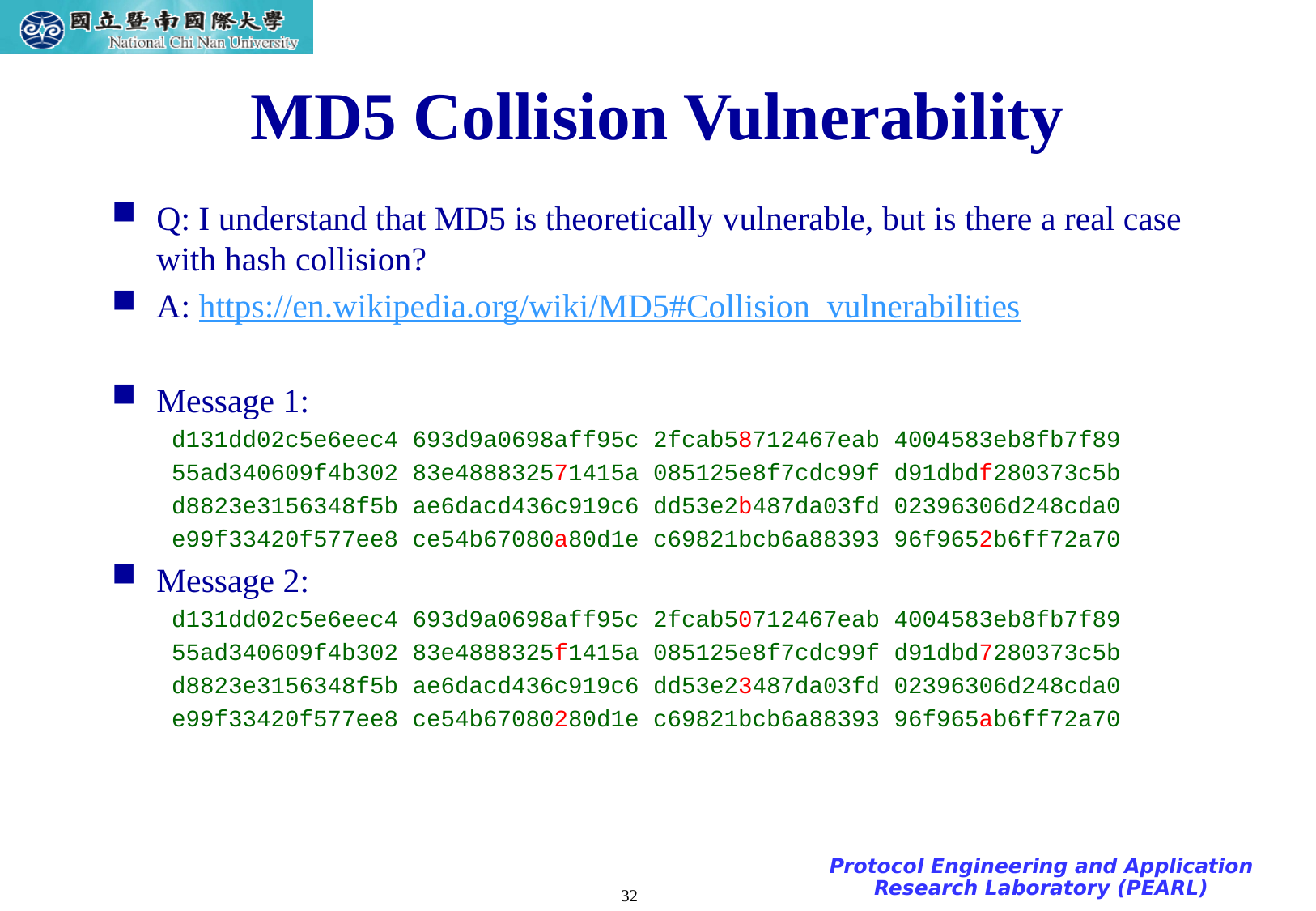

# MD5 Collision Vulnerability
Q: I understand that MD5 is theoretically vulnerable, but is there a real case with hash collision?
A: https://en.wikipedia.org/wiki/MD5#Collision_vulnerabilities

Message 1:
d131dd02c5e6eec4 693d9a0698aff95c 2fcab58712467eab 4004583eb8fb7f89
55ad340609f4b302 83e488832571415a 085125e8f7cdc99f d91dbdf280373c5b
d8823e3156348f5b ae6dacd436c919c6 dd53e2b487da03fd 02396306d248cda0
e99f33420f577ee8 ce54b67080a80d1e c69821bcb6a88393 96f9652b6ff72a70
Message 2:
d131dd02c5e6eec4 693d9a0698aff95c 2fcab50712467eab 4004583eb8fb7f89
55ad340609f4b302 83e4888325f1415a 085125e8f7cdc99f d91dbd7280373c5b
d8823e3156348f5b ae6dacd436c919c6 dd53e23487da03fd 02396306d248cda0
e99f33420f577ee8 ce54b67080280d1e c69821bcb6a88393 96f965ab6ff72a70